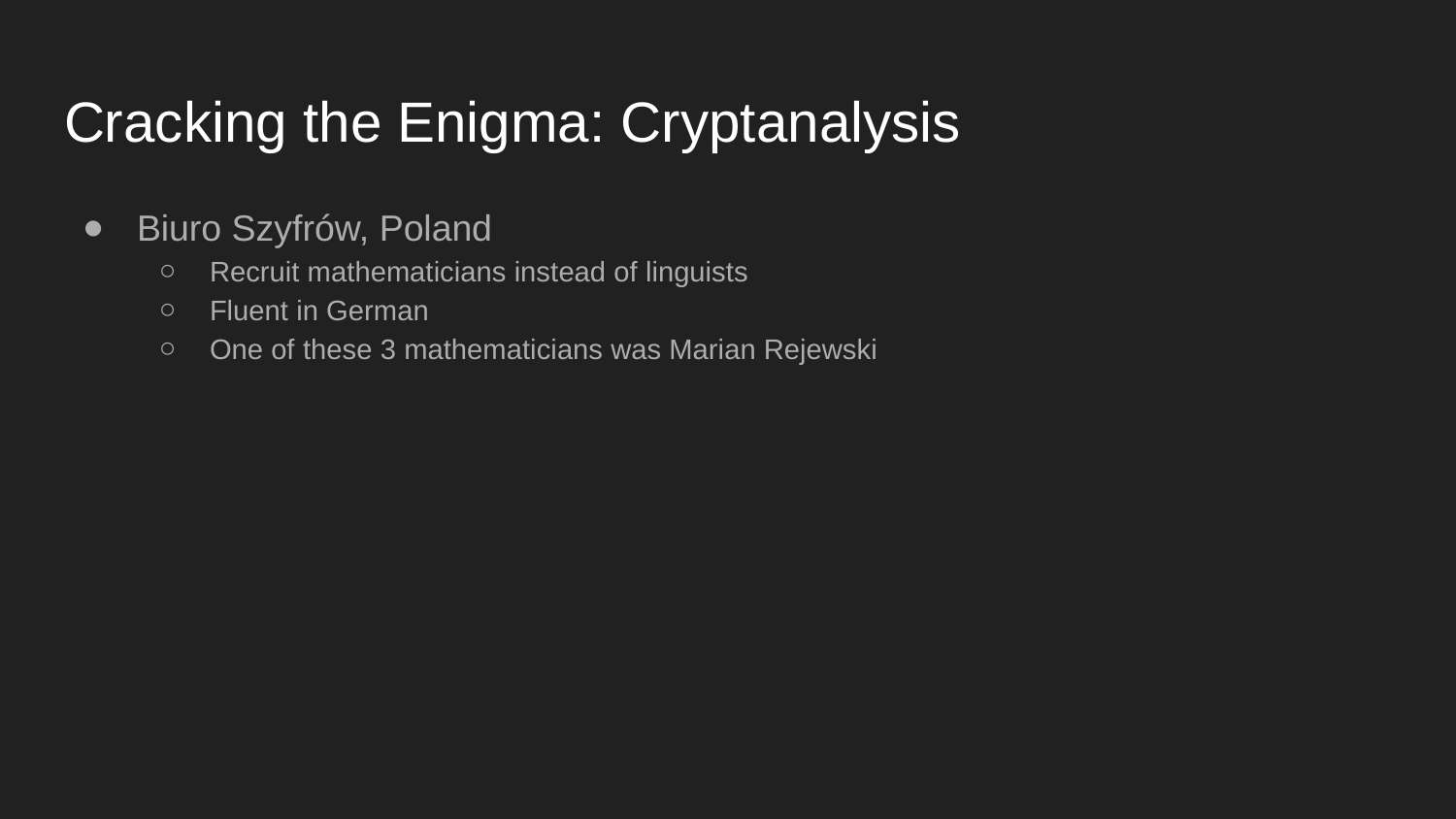

# Cracking the Enigma: Cryptanalysis
Biuro Szyfrów, Poland
Recruit mathematicians instead of linguists
Fluent in German
One of these 3 mathematicians was Marian Rejewski